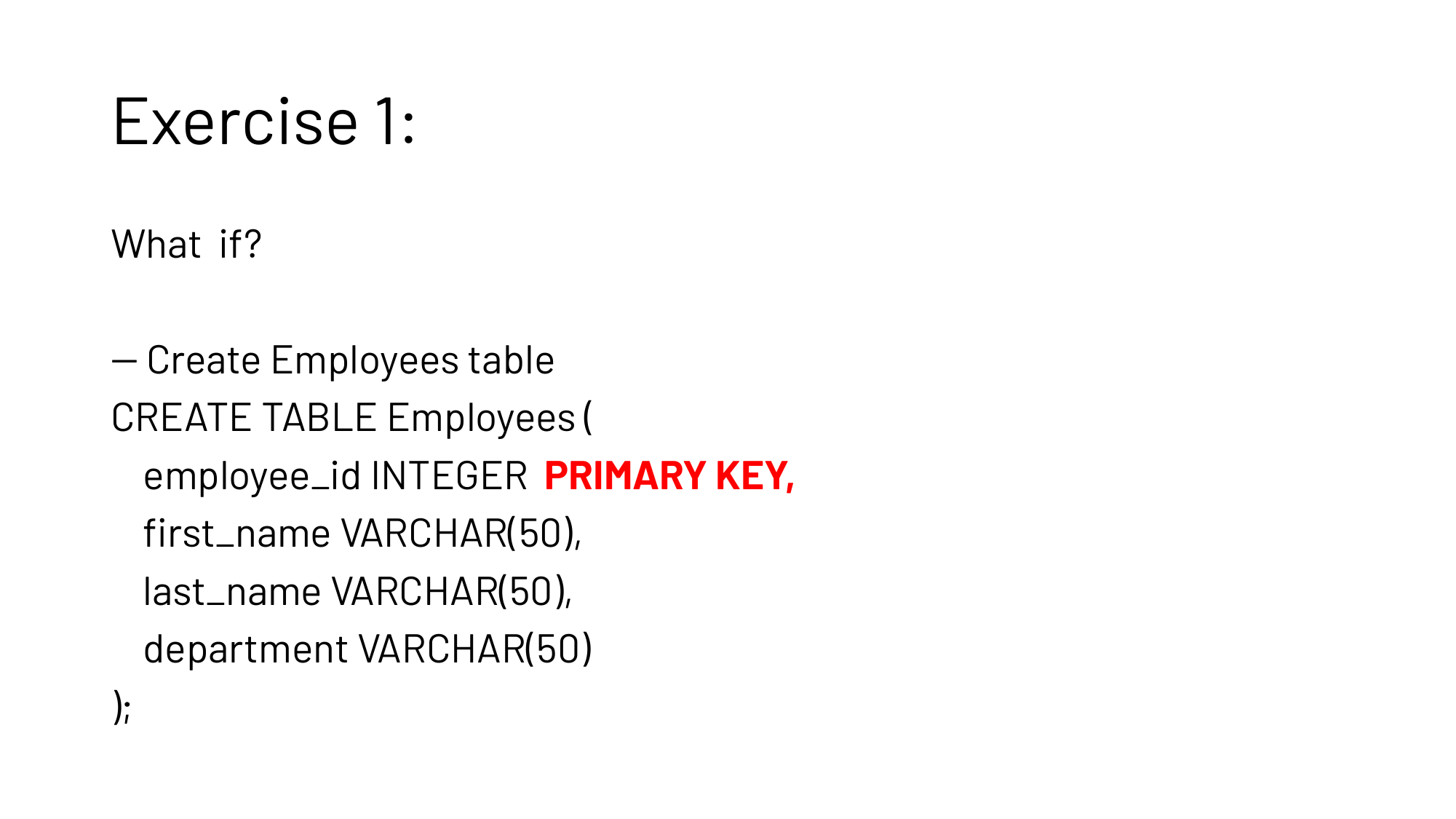

# Exercise 1:
What  if?

-- Create Employees table
CREATE TABLE Employees (
    employee_id INTEGER  PRIMARY KEY,
    first_name VARCHAR(50),
    last_name VARCHAR(50),
    department VARCHAR(50)
);